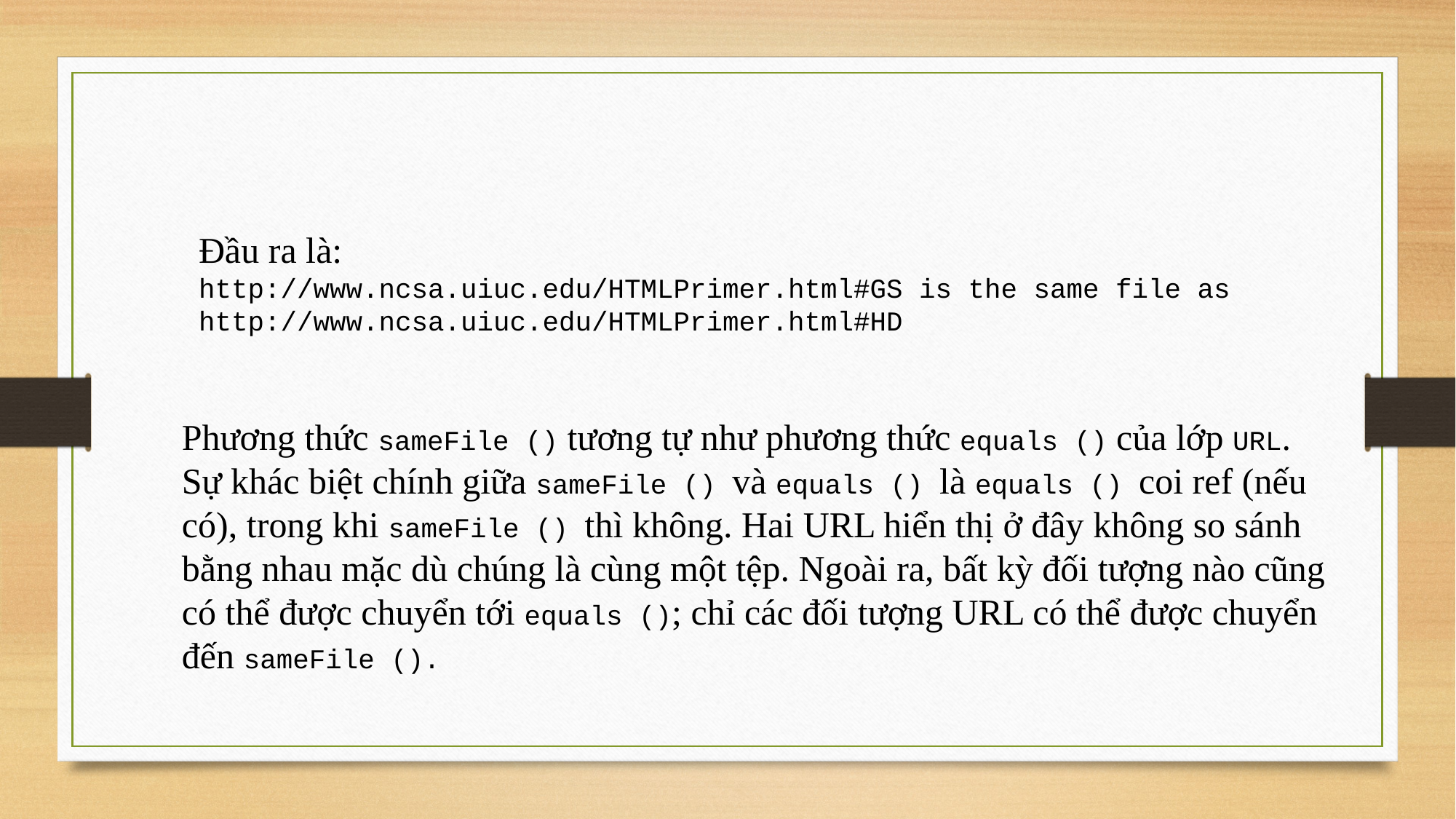

Đầu ra là:
http://www.ncsa.uiuc.edu/HTMLPrimer.html#GS is the same file as
http://www.ncsa.uiuc.edu/HTMLPrimer.html#HD
Phương thức sameFile () tương tự như phương thức equals () của lớp URL. Sự khác biệt chính giữa sameFile () và equals () là equals () coi ref (nếu có), trong khi sameFile () thì không. Hai URL hiển thị ở đây không so sánh bằng nhau mặc dù chúng là cùng một tệp. Ngoài ra, bất kỳ đối tượng nào cũng có thể được chuyển tới equals (); chỉ các đối tượng URL có thể được chuyển đến sameFile ().